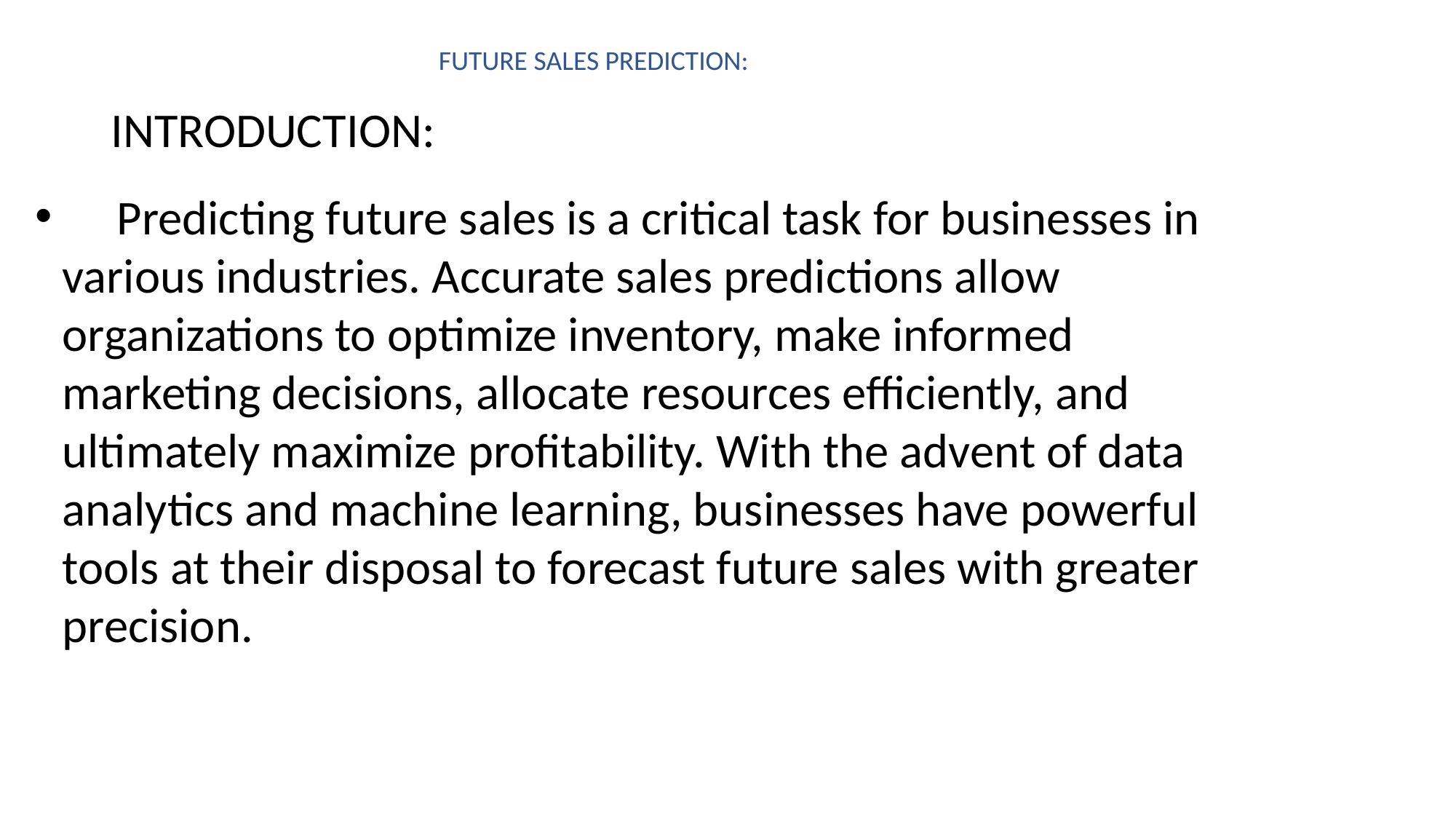

# FUTURE SALES PREDICTION: INTRODUCTION:
     Predicting future sales is a critical task for businesses in various industries. Accurate sales predictions allow organizations to optimize inventory, make informed marketing decisions, allocate resources efficiently, and ultimately maximize profitability. With the advent of data analytics and machine learning, businesses have powerful tools at their disposal to forecast future sales with greater precision.